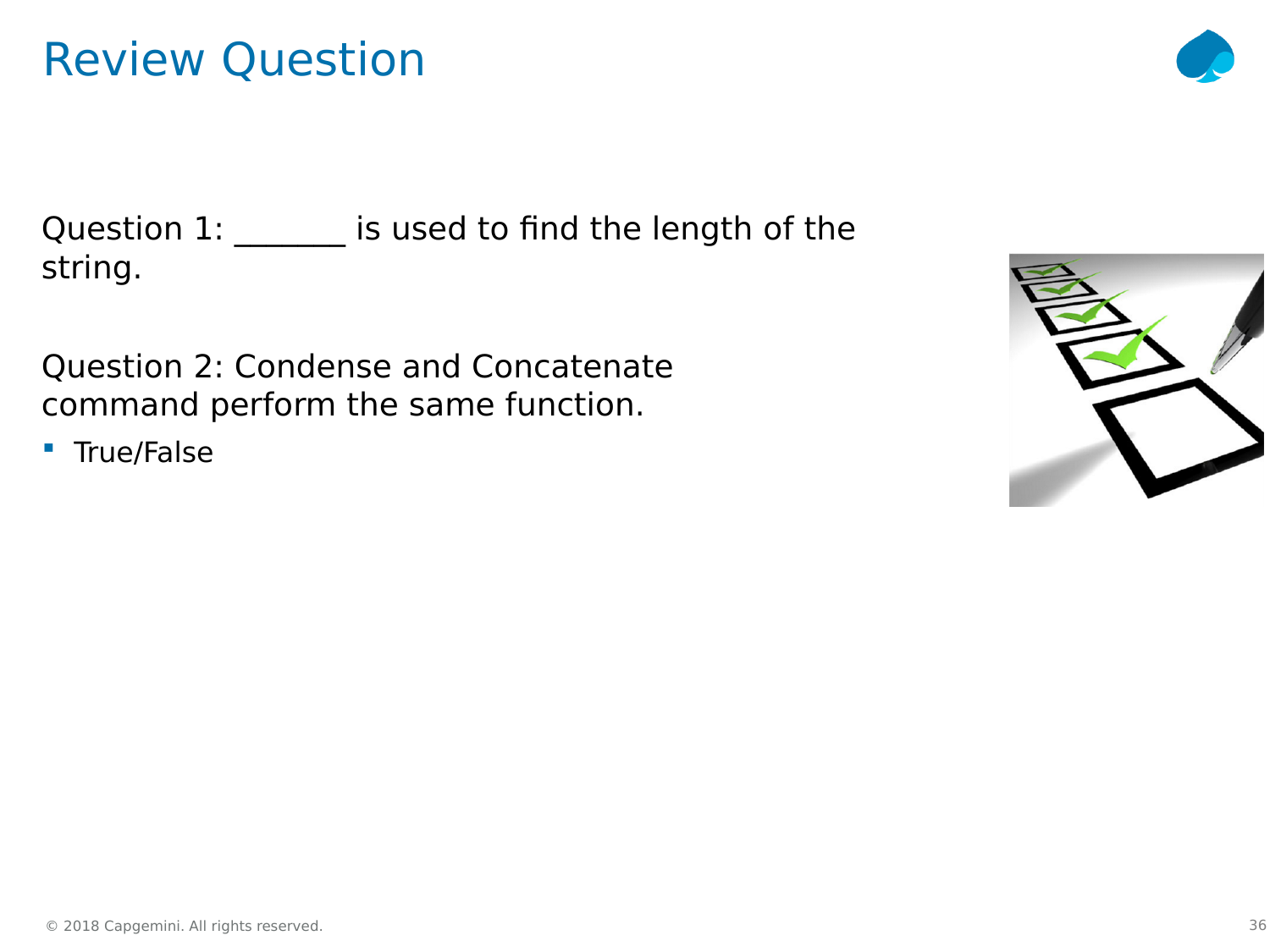

# Review Question
Question 1: _______ is used to find the length of the    string.

Question 2: Condense and Concatenate                     command perform the same function.
True/False